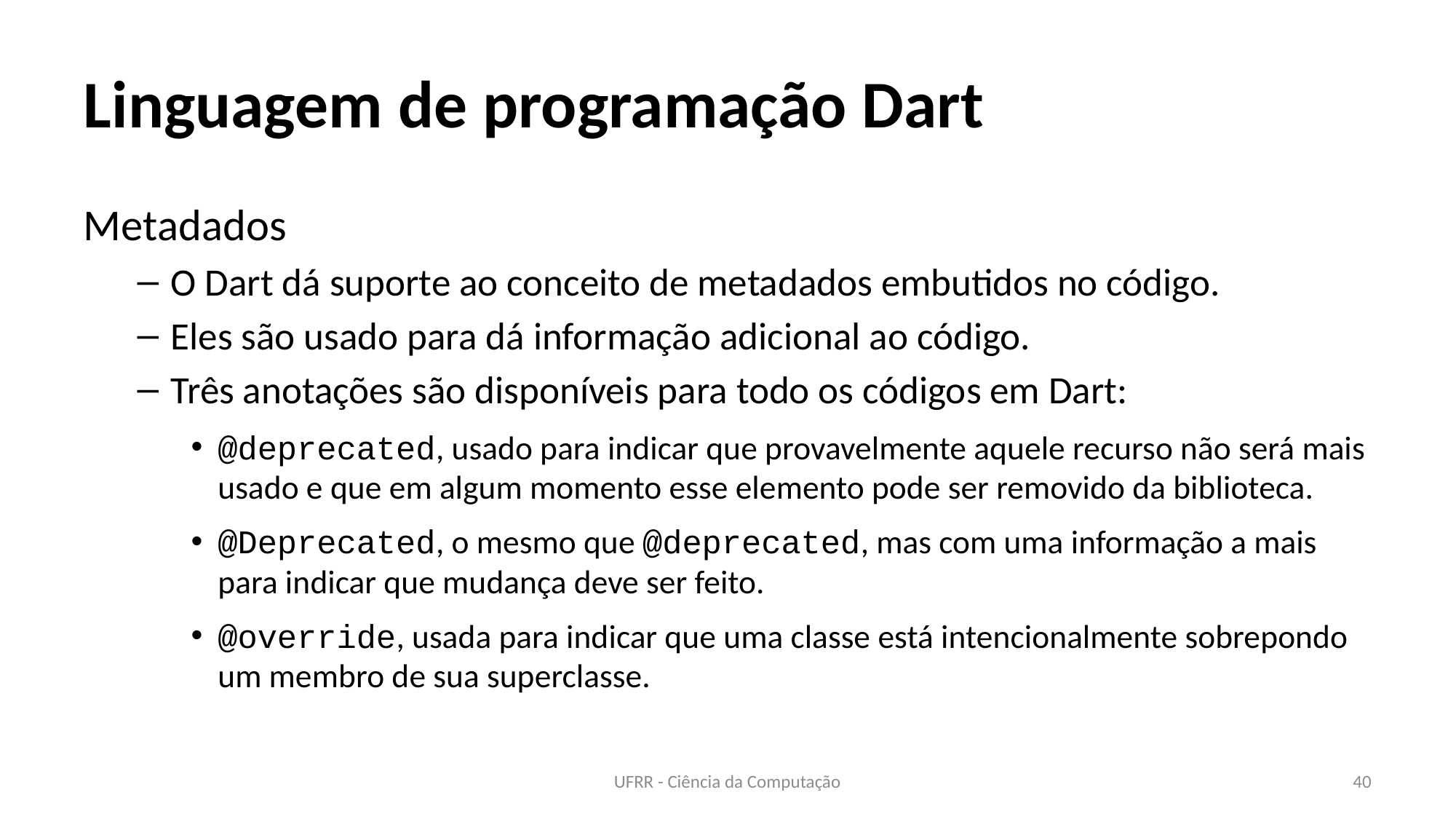

# Linguagem de programação Dart
Metadados
O Dart dá suporte ao conceito de metadados embutidos no código.
Eles são usado para dá informação adicional ao código.
Três anotações são disponíveis para todo os códigos em Dart:
@deprecated, usado para indicar que provavelmente aquele recurso não será mais usado e que em algum momento esse elemento pode ser removido da biblioteca.
@Deprecated, o mesmo que @deprecated, mas com uma informação a mais para indicar que mudança deve ser feito.
@override, usada para indicar que uma classe está intencionalmente sobrepondo um membro de sua superclasse.

UFRR - Ciência da Computação
40